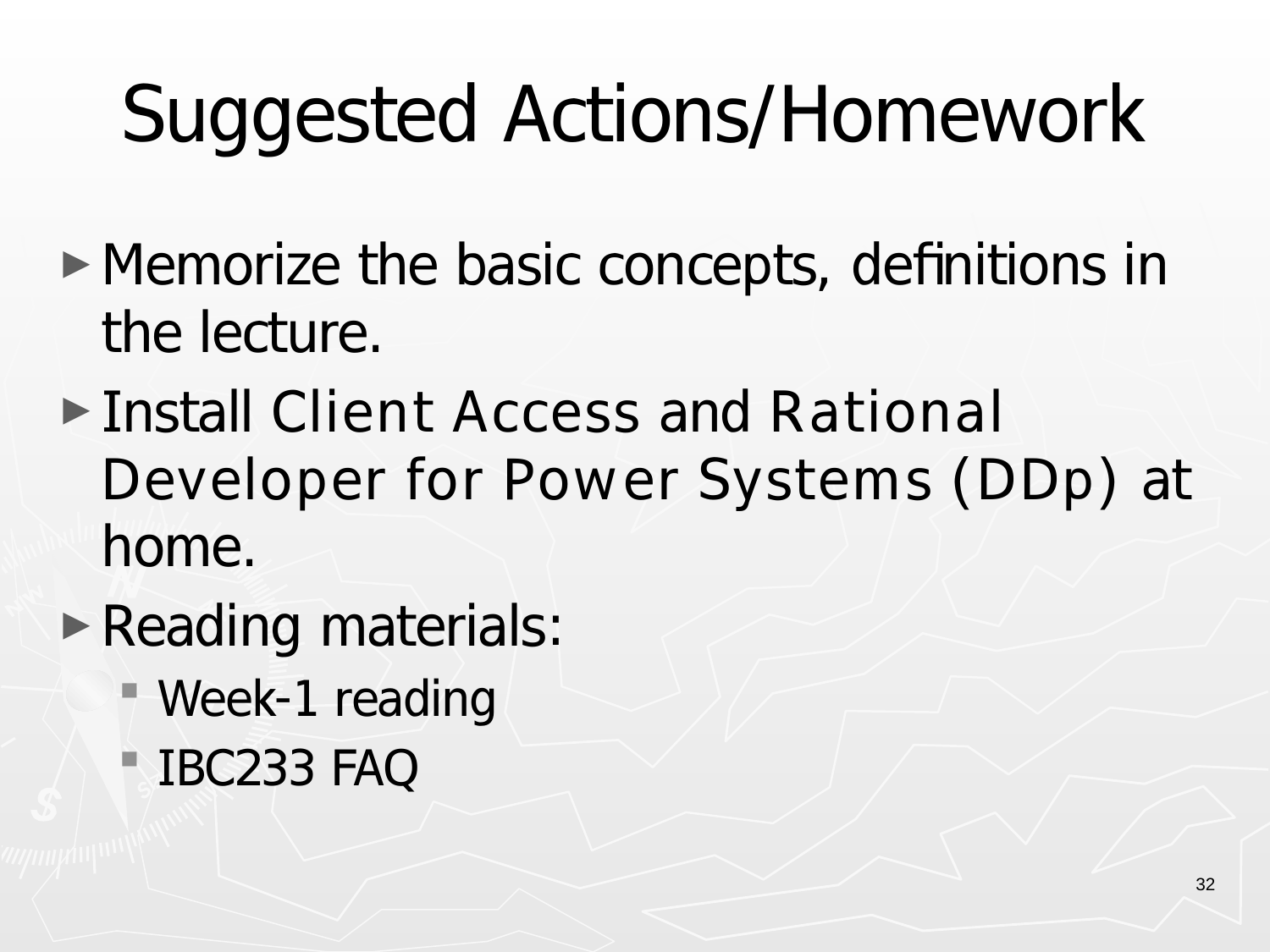

# Suggested Actions/Homework
Memorize the basic concepts, definitions in the lecture.
Install Client Access and Rational Developer for Power Systems (DDp) at home.
Reading materials:
Week-1 reading
IBC233 FAQ
32